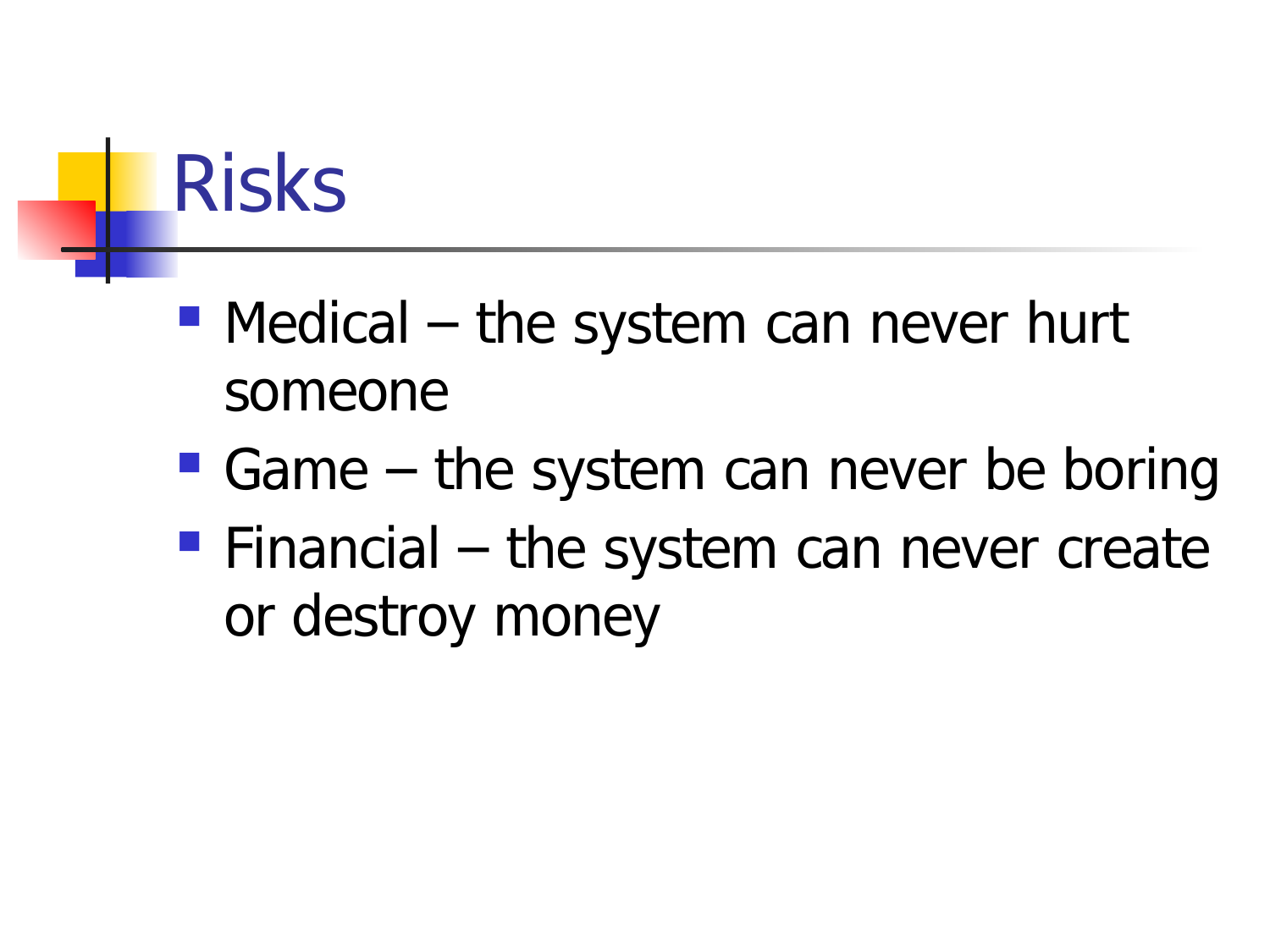

# Risks
Medical – the system can never hurt someone
Game – the system can never be boring
Financial – the system can never create or destroy money